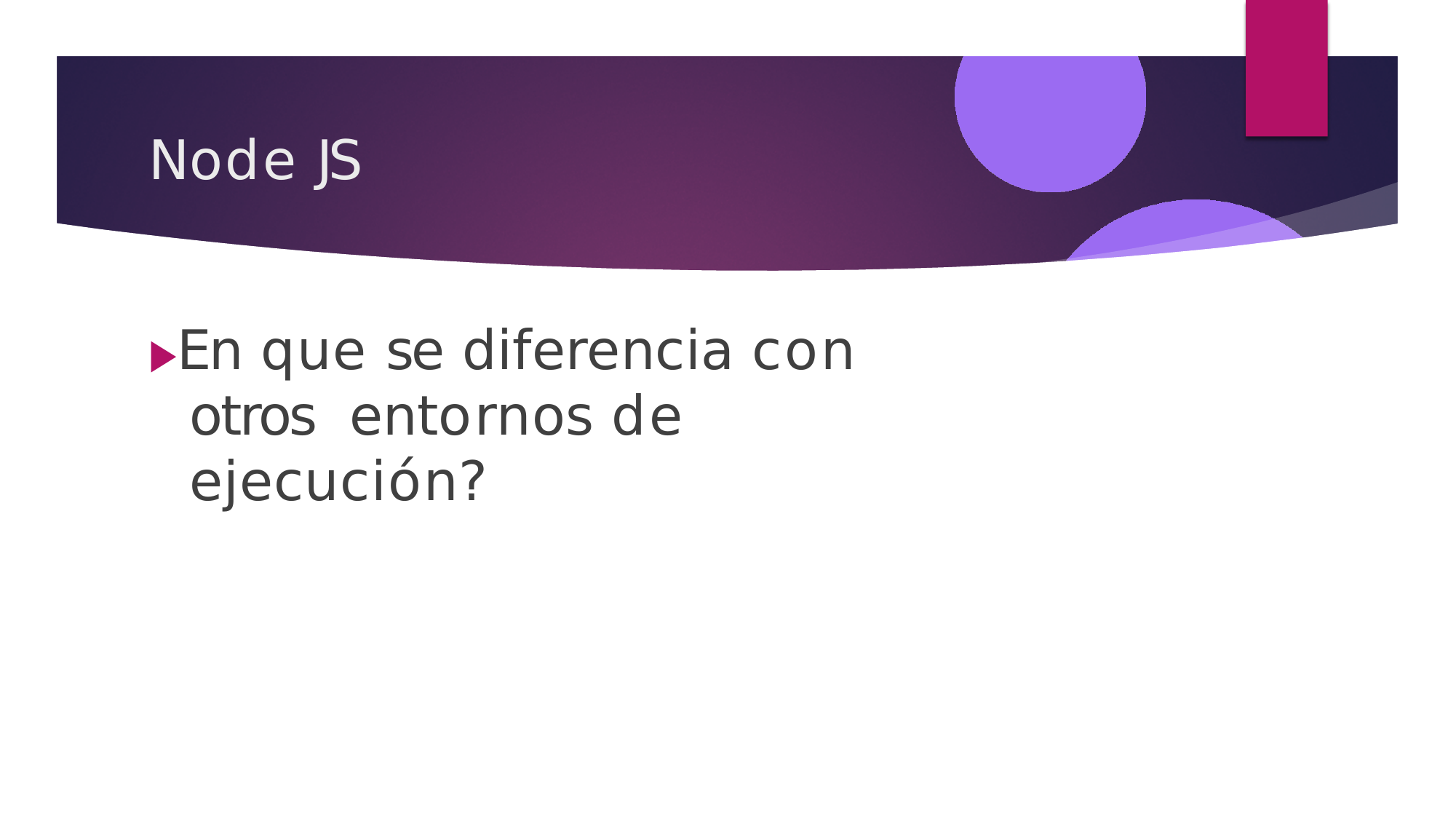

Node JS
▶En que se diferencia con otros  entornos de ejecución?